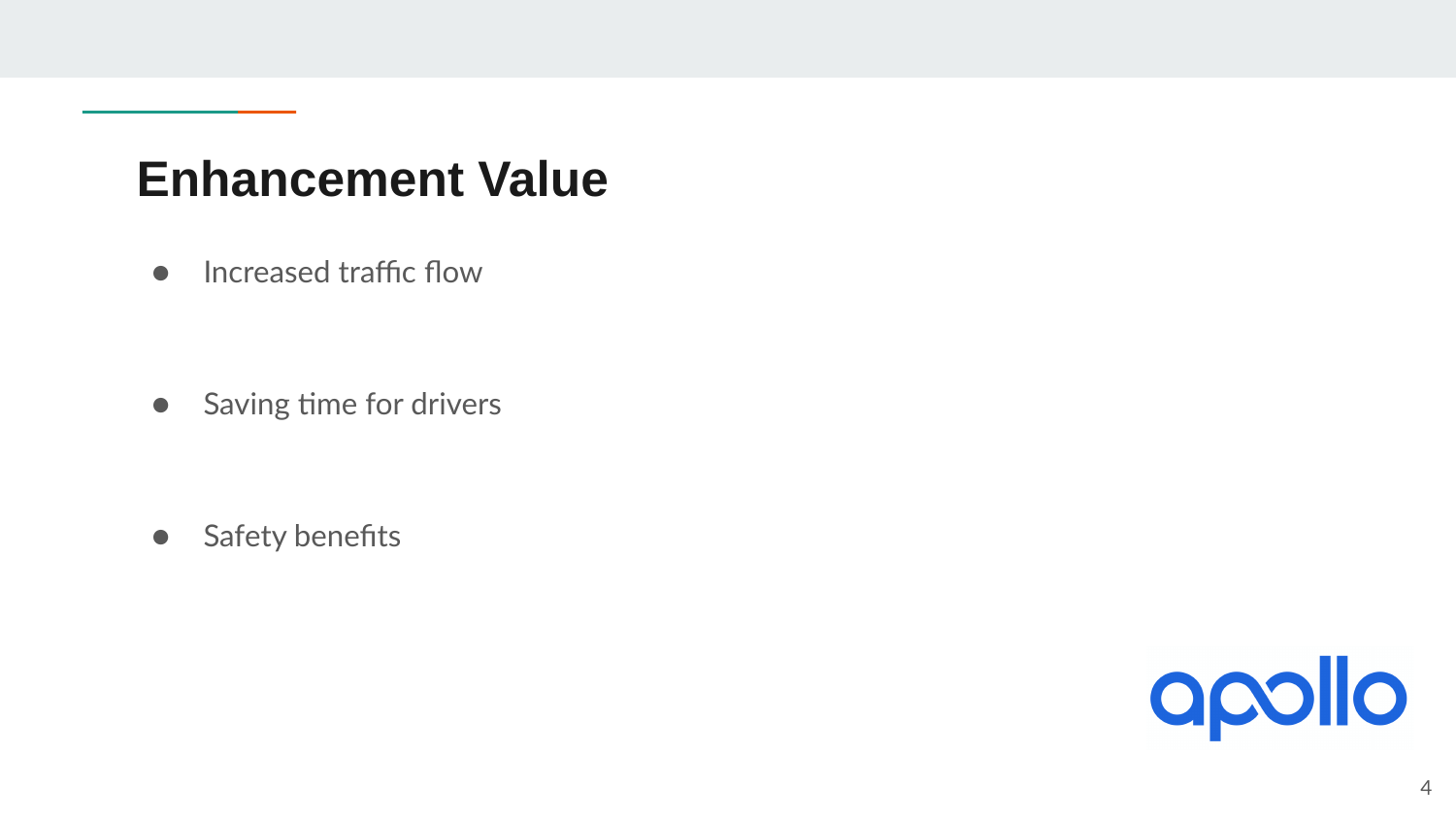

# Enhancement Value
Increased traffic flow

Saving time for drivers

Safety benefits
4